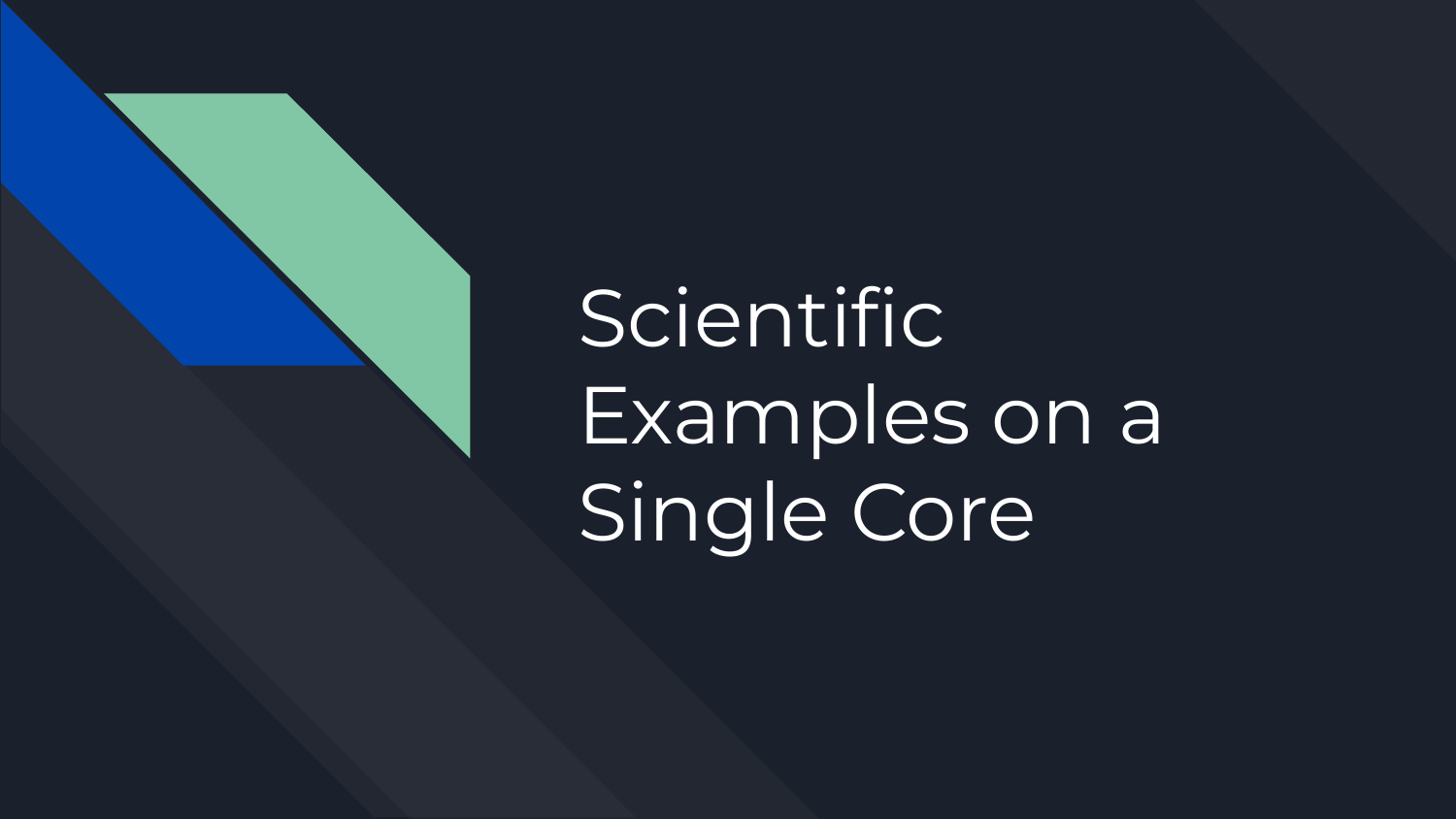

# Scientific Examples on a Single Core